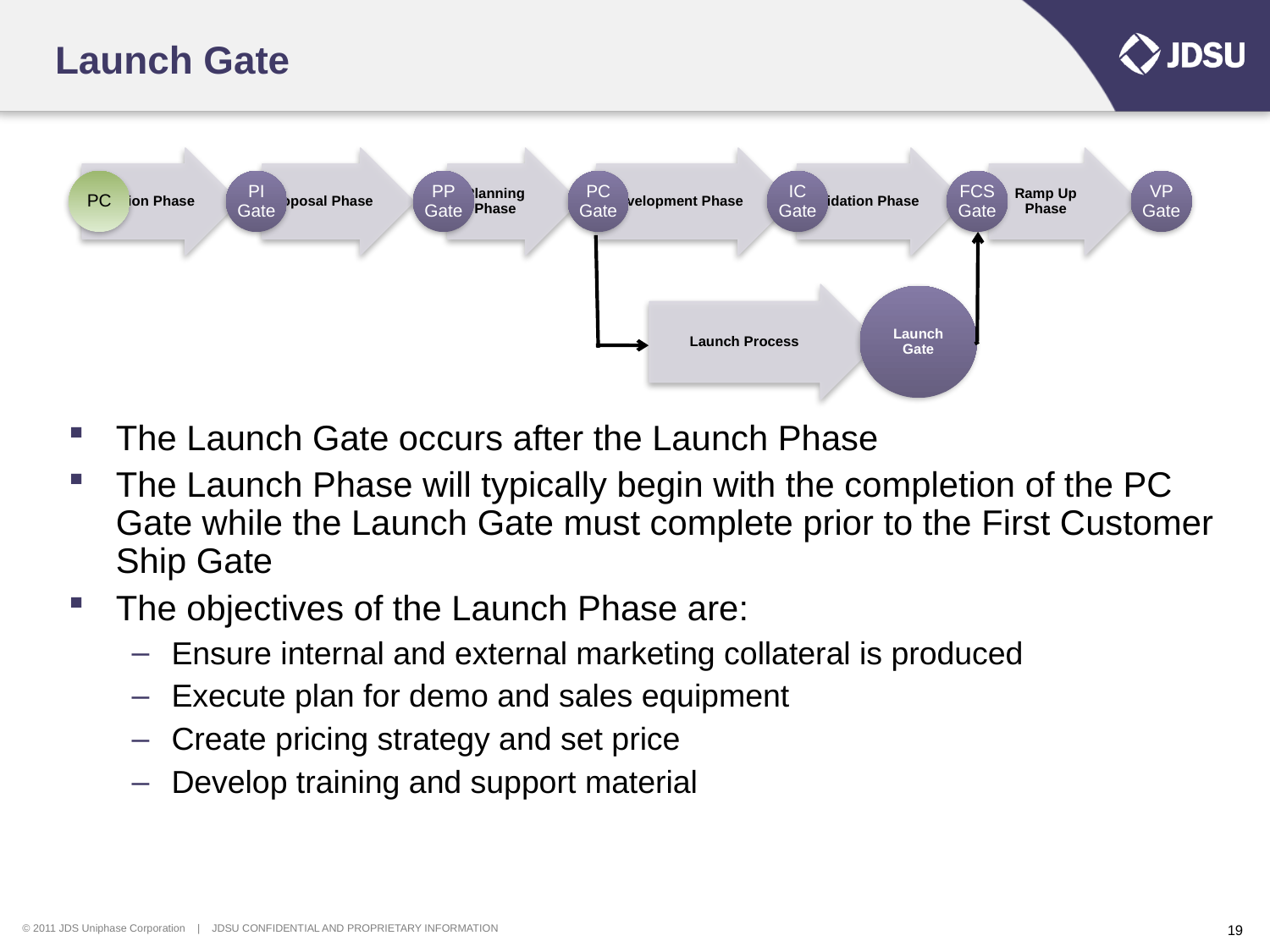

# Launch Gate
Initiation Phase
PC
Proposal Phase
PI Gate
Planning Phase
PP Gate
Development Phase
PC Gate
Validation Phase
IC Gate
Ramp Up Phase
FCS Gate
VP Gate
Launch Process

Launch Gate
The Launch Gate occurs after the Launch Phase
The Launch Phase will typically begin with the completion of the PC Gate while the Launch Gate must complete prior to the First Customer Ship Gate
The objectives of the Launch Phase are:
Ensure internal and external marketing collateral is produced
Execute plan for demo and sales equipment
Create pricing strategy and set price
Develop training and support material